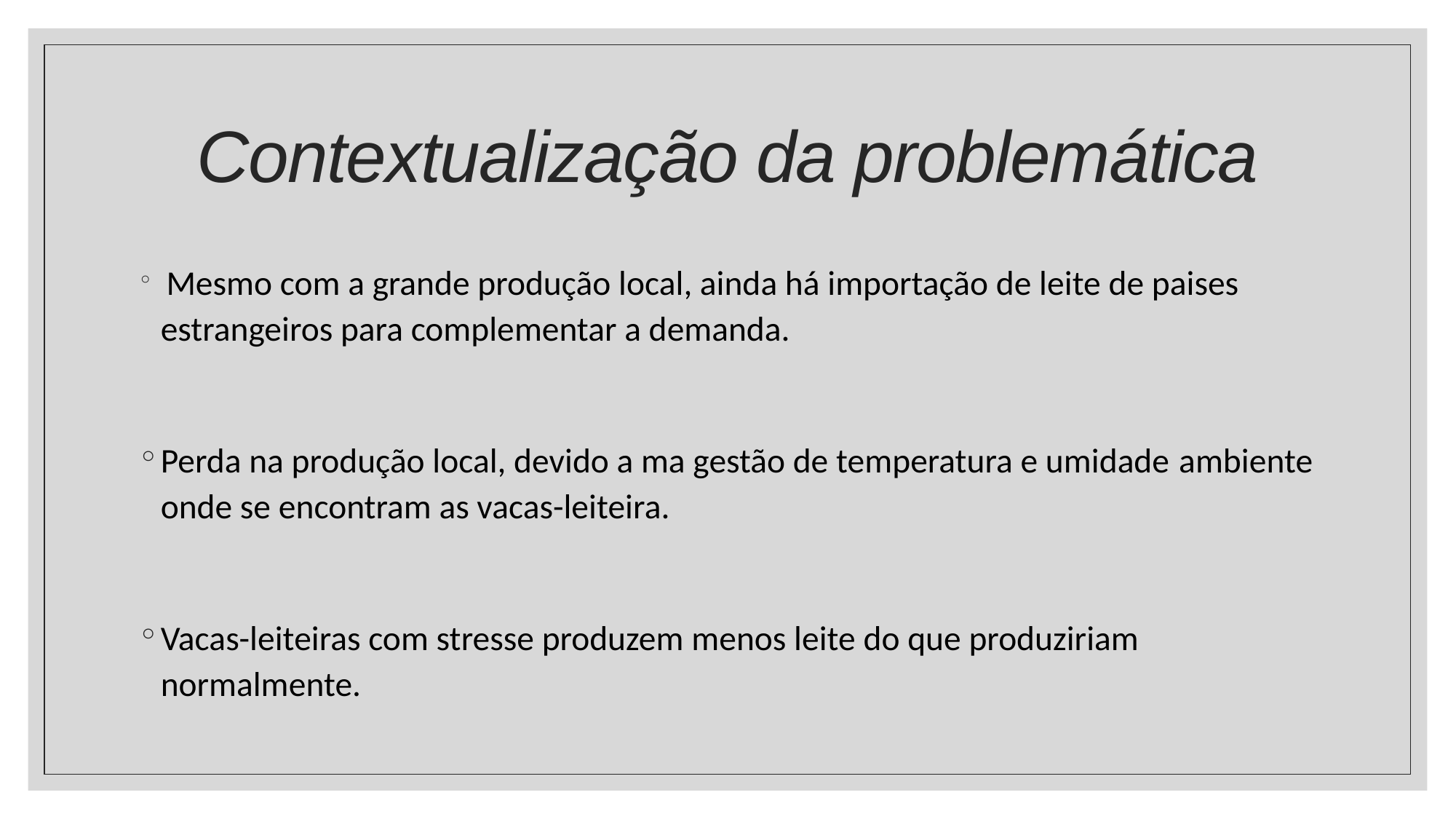

# Contextualização da problemática
 Mesmo com a grande produção local, ainda há importação de leite de paises estrangeiros para complementar a demanda.
Perda na produção local, devido a ma gestão de temperatura e umidade ambiente onde se encontram as vacas-leiteira.
Vacas-leiteiras com stresse produzem menos leite do que produziriam normalmente.